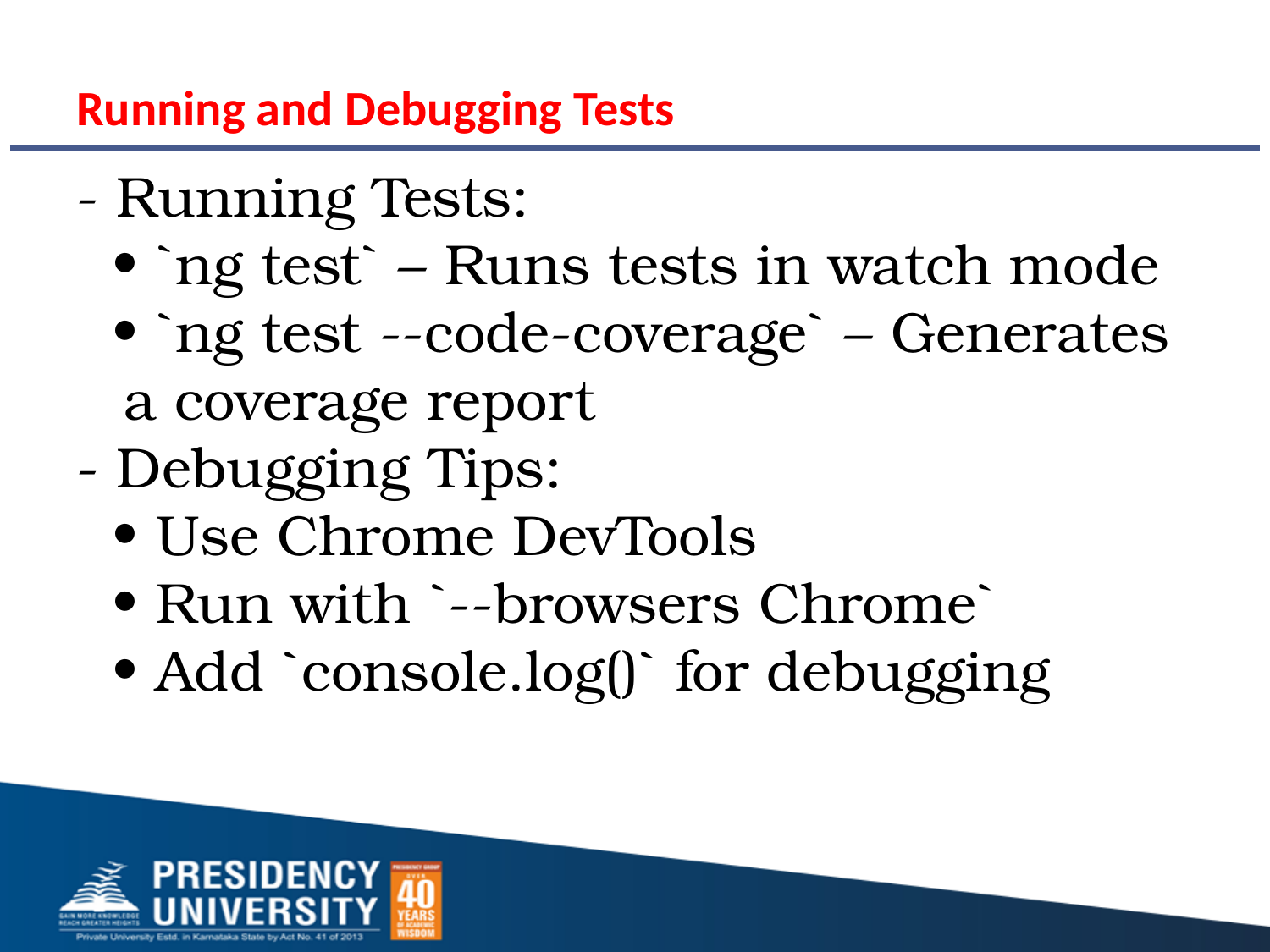

# Running and Debugging Tests
- Running Tests:
  • `ng test` – Runs tests in watch mode
  • `ng test --code-coverage` – Generates a coverage report
- Debugging Tips:
  • Use Chrome DevTools
  • Run with `--browsers Chrome`
  • Add `console.log()` for debugging